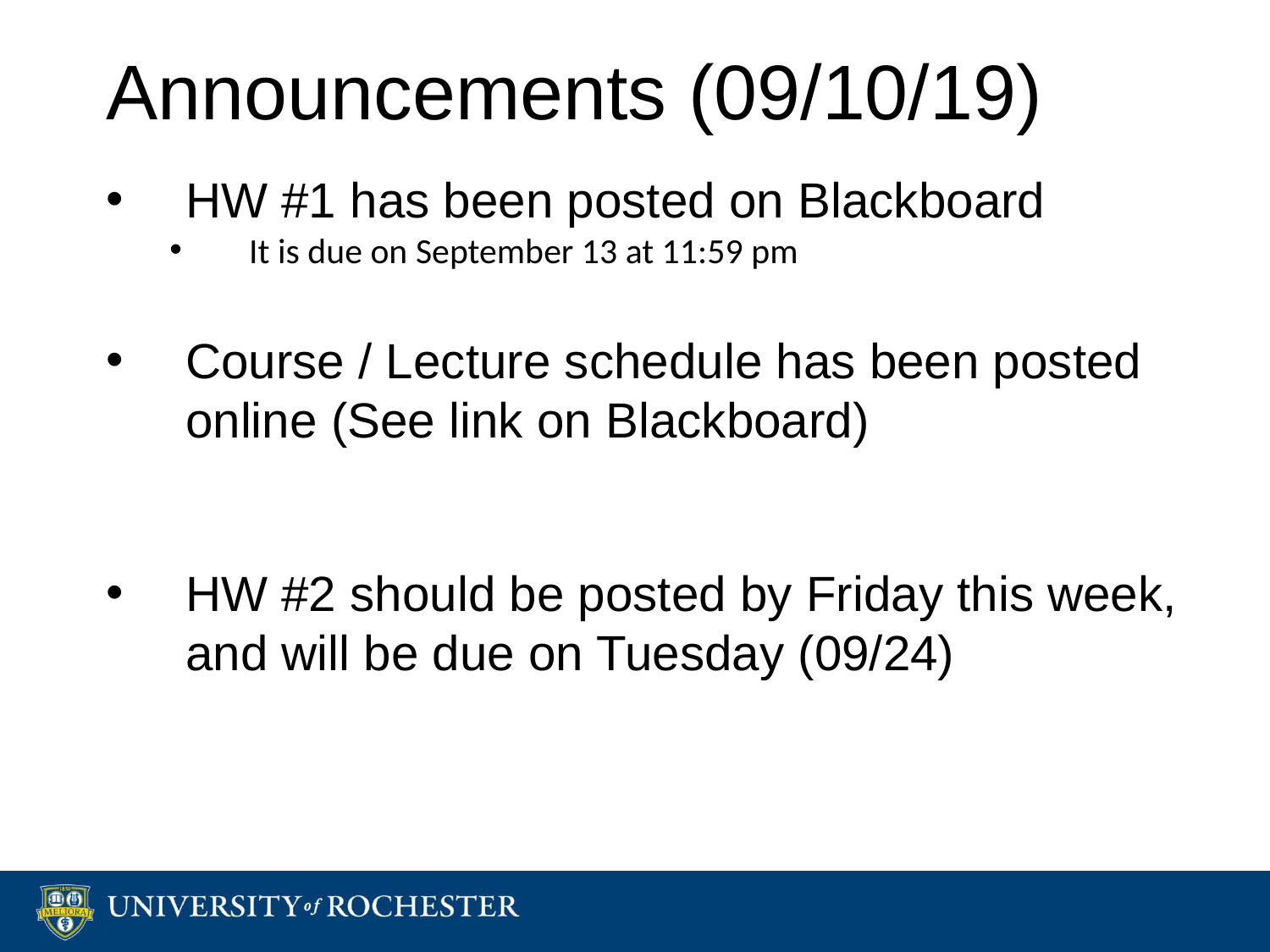

# Announcements (09/10/19)
HW #1 has been posted on Blackboard
It is due on September 13 at 11:59 pm

Course / Lecture schedule has been posted online (See link on Blackboard)

HW #2 should be posted by Friday this week, and will be due on Tuesday (09/24)